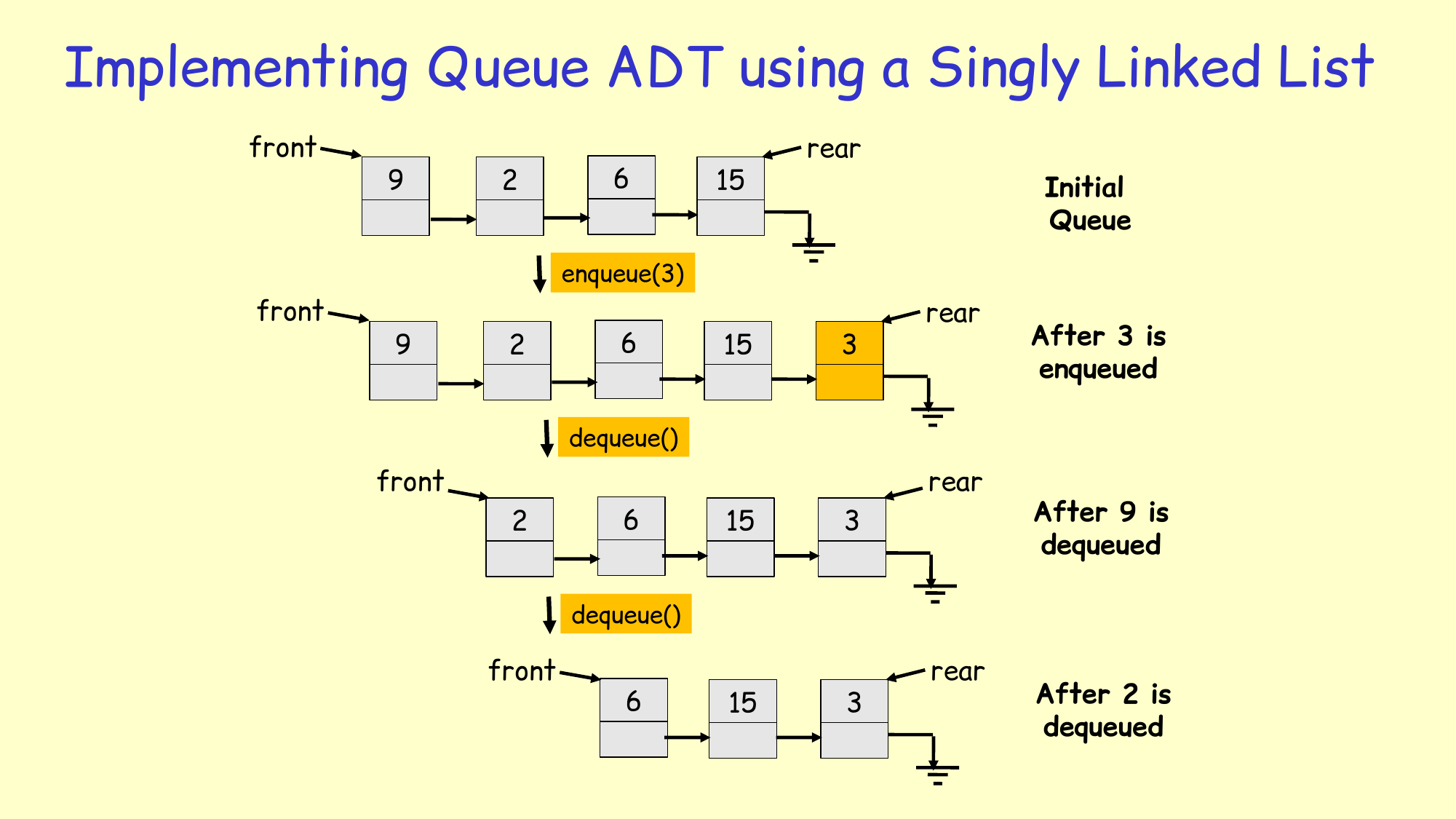

# Implementing Queue ADT using a Singly Linked List
front
rear

6

9

2

15

Initial
Queue

enqueue(3)

front
rear

After 3 is enqueued

6

9

2

15

3

dequeue()

front
rear

After 9 is dequeued

6

2

15

3

dequeue()

front
rear

After 2 is dequeued

6

15

3